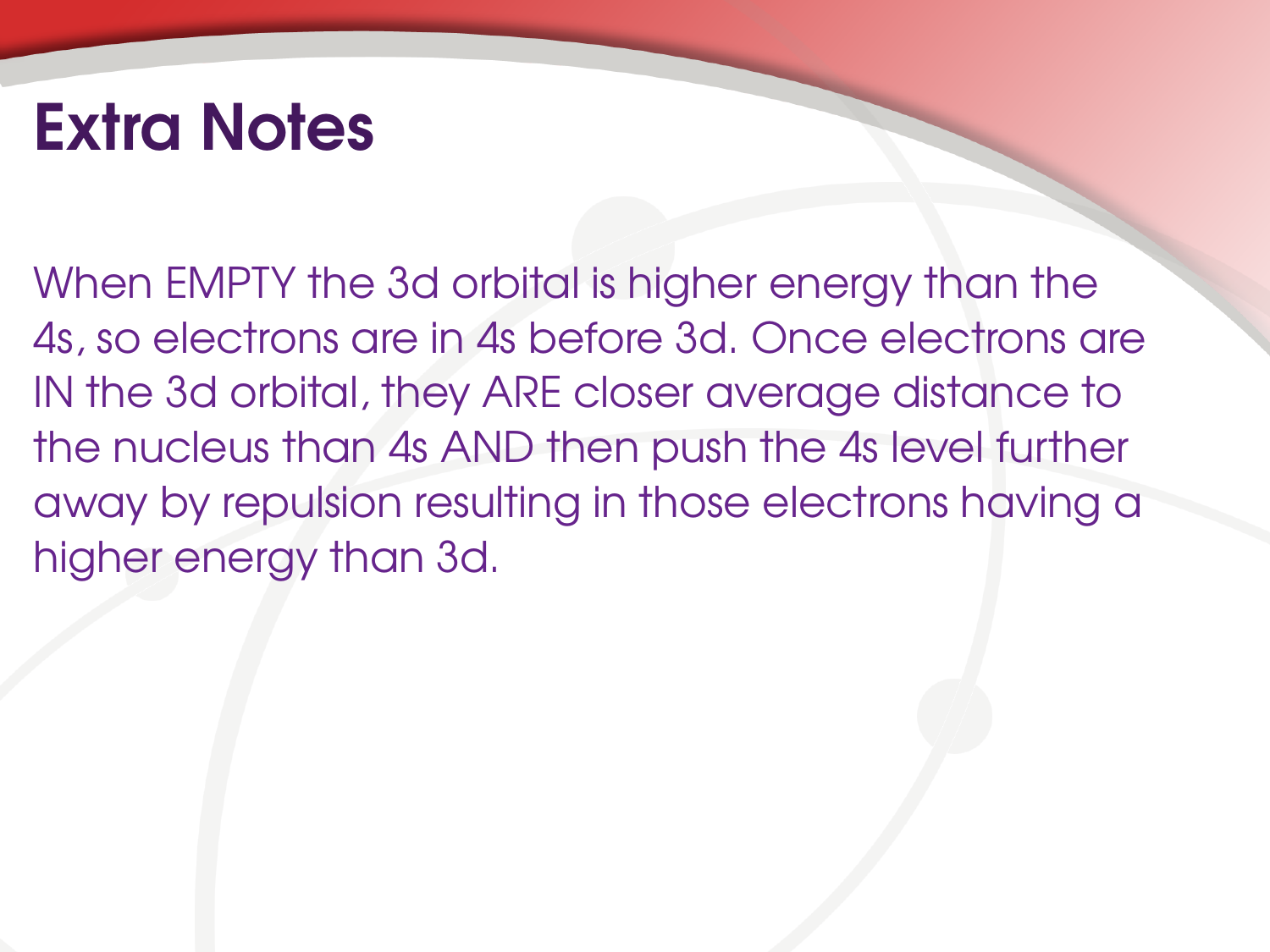

# Extra Notes

When EMPTY the 3d orbital is higher energy than the 4s, so electrons are in 4s before 3d. Once electrons are IN the 3d orbital, they ARE closer average distance to the nucleus than 4s AND then push the 4s level further away by repulsion resulting in those electrons having a higher energy than 3d.